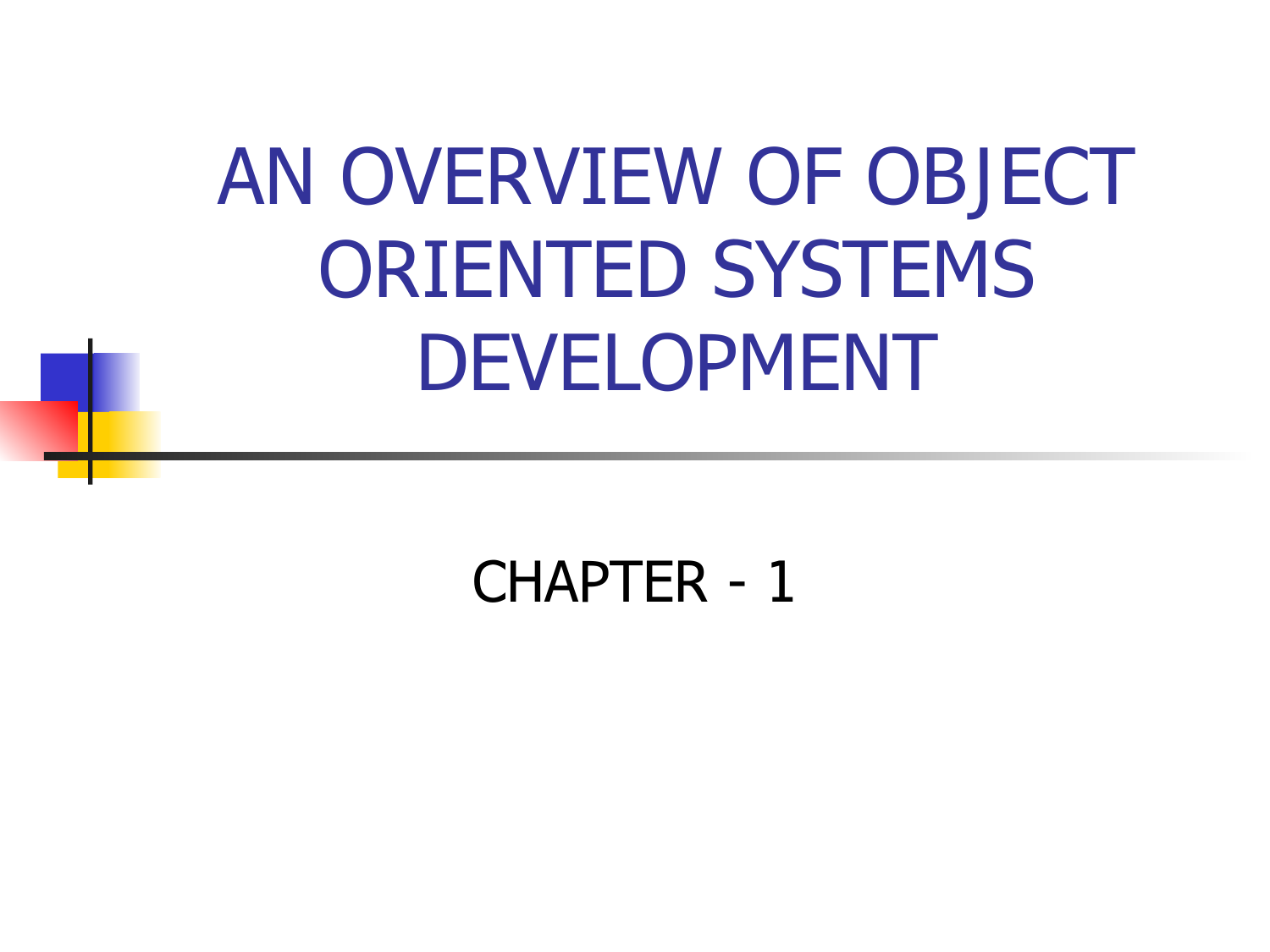

# AN OVERVIEW OF OBJECT ORIENTED SYSTEMS DEVELOPMENT
CHAPTER - 1